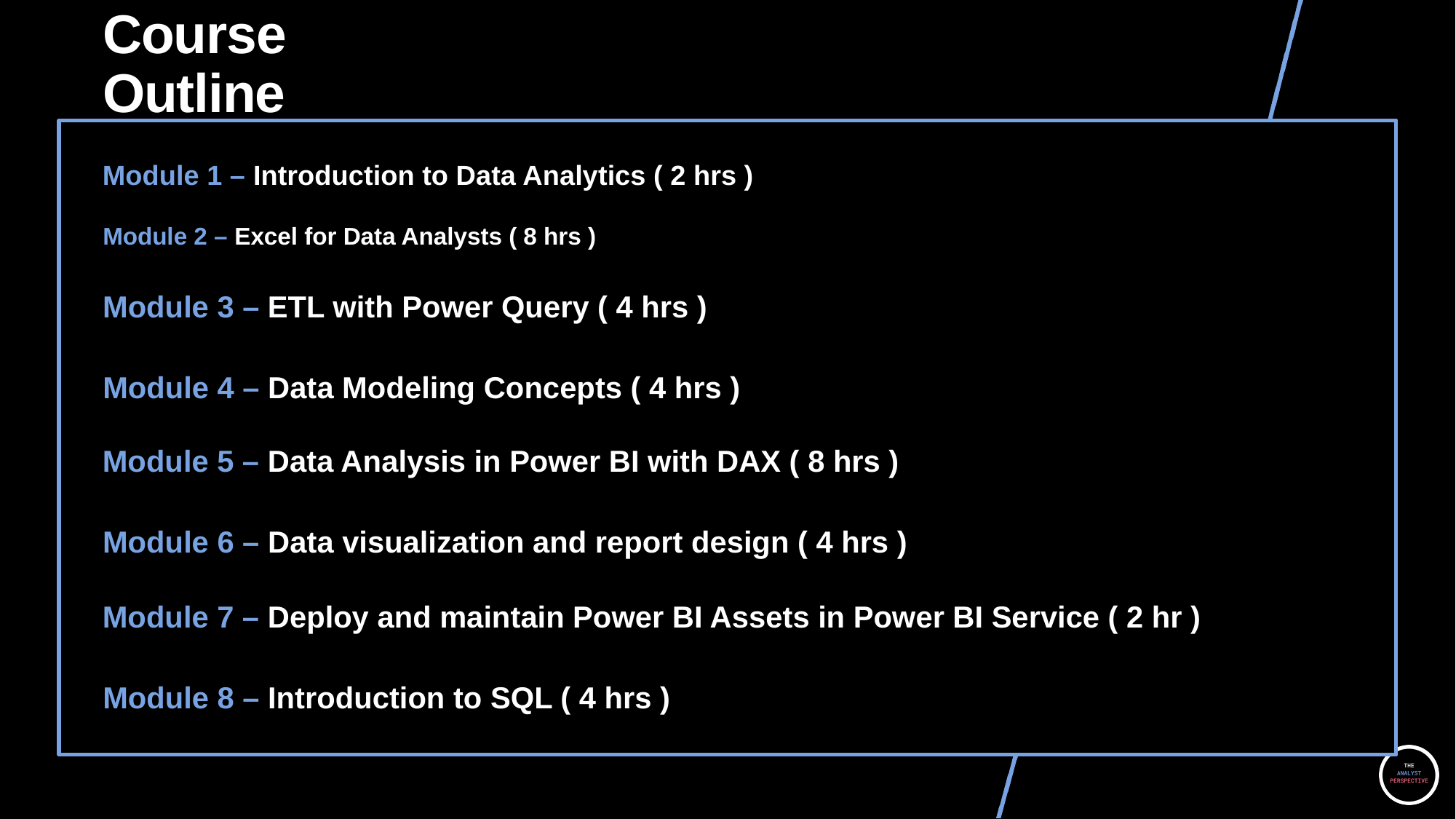

# Course Outline
a
Module 1 – Introduction to Data Analytics ( 2 hrs )
Module 2 – Excel for Data Analysts ( 8 hrs )
Module 3 – ETL with Power Query ( 4 hrs )
Module 4 – Data Modeling Concepts ( 4 hrs )
Module 5 – Data Analysis in Power BI with DAX ( 8 hrs )
Module 6 – Data visualization and report design ( 4 hrs )
Module 7 – Deploy and maintain Power BI Assets in Power BI Service ( 2 hr )
Module 8 – Introduction to SQL ( 4 hrs )